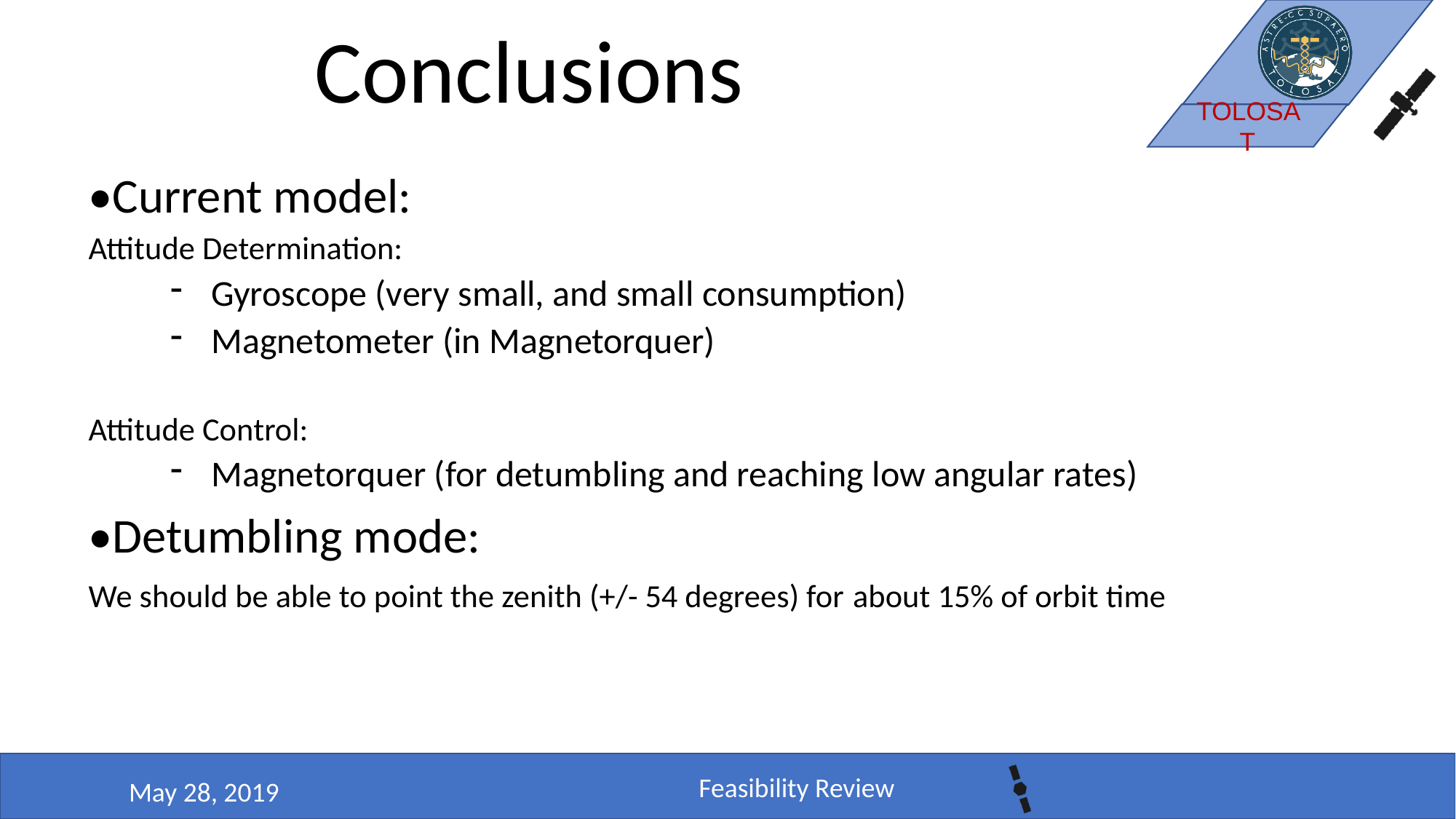

# Conclusions
•Current model:
Attitude Determination:
Gyroscope (very small, and small consumption)
Magnetometer (in Magnetorquer)

Attitude Control:
Magnetorquer (for detumbling and reaching low angular rates)
•Detumbling mode:
We should be able to point the zenith (+/- 54 degrees) for about 15% of orbit time